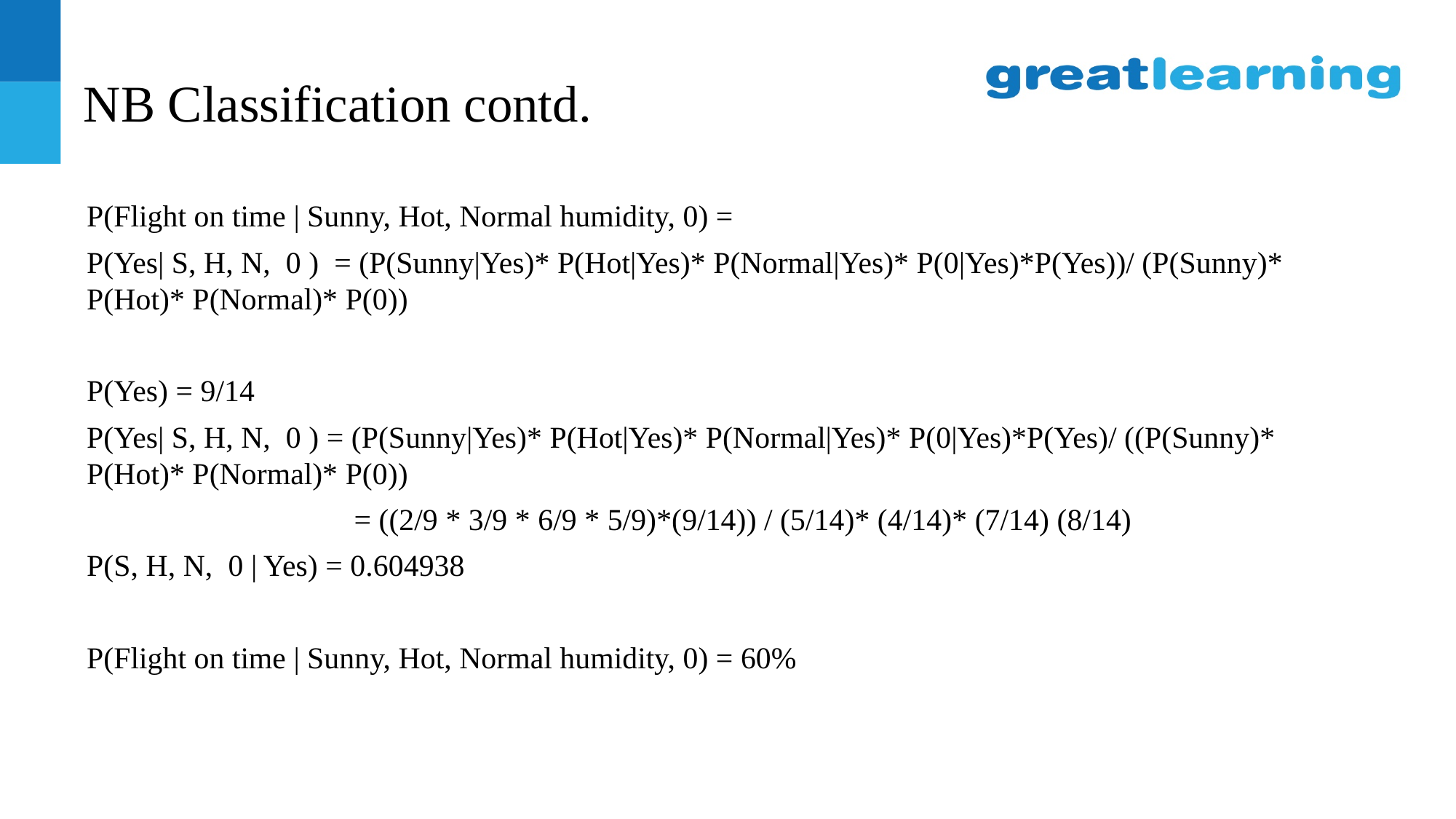

# NB Classification contd.
P(Flight on time | Sunny, Hot, Normal humidity, 0) =
P(Yes| S, H, N,  0 )  = (P(Sunny|Yes)* P(Hot|Yes)* P(Normal|Yes)* P(0|Yes)*P(Yes))/ (P(Sunny)* P(Hot)* P(Normal)* P(0))

P(Yes) = 9/14
P(Yes| S, H, N,  0 ) = (P(Sunny|Yes)* P(Hot|Yes)* P(Normal|Yes)* P(0|Yes)*P(Yes)/ ((P(Sunny)* P(Hot)* P(Normal)* P(0))
                                   = ((2/9 * 3/9 * 6/9 * 5/9)*(9/14)) / (5/14)* (4/14)* (7/14) (8/14)
P(S, H, N,  0 | Yes) = 0.604938

P(Flight on time | Sunny, Hot, Normal humidity, 0) = 60%